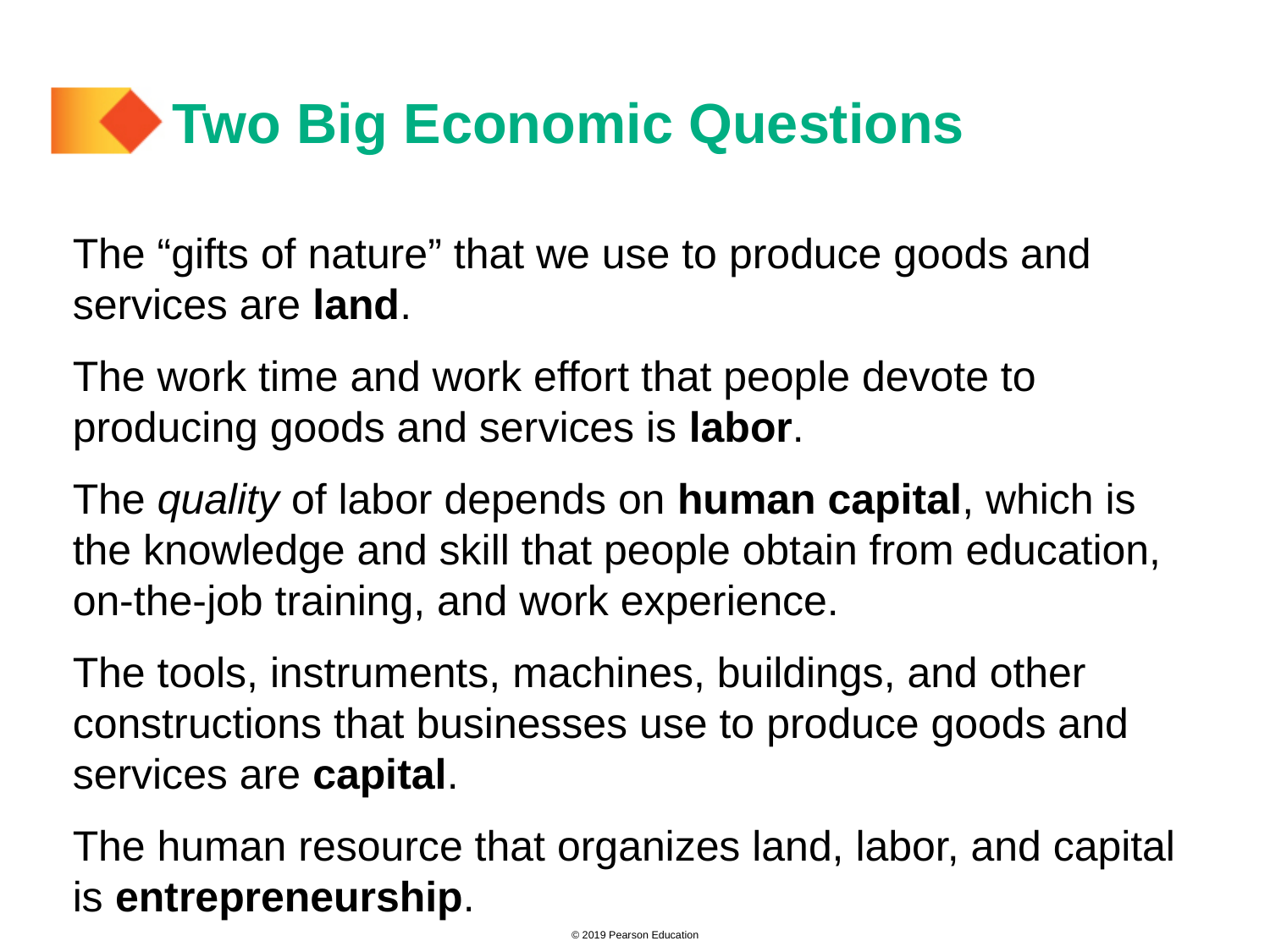

# Two Big Economic Questions
The “gifts of nature” that we use to produce goods and services are land.
The work time and work effort that people devote to producing goods and services is labor.
The quality of labor depends on human capital, which is the knowledge and skill that people obtain from education, on-the-job training, and work experience.
The tools, instruments, machines, buildings, and other constructions that businesses use to produce goods and services are capital.
The human resource that organizes land, labor, and capital is entrepreneurship.